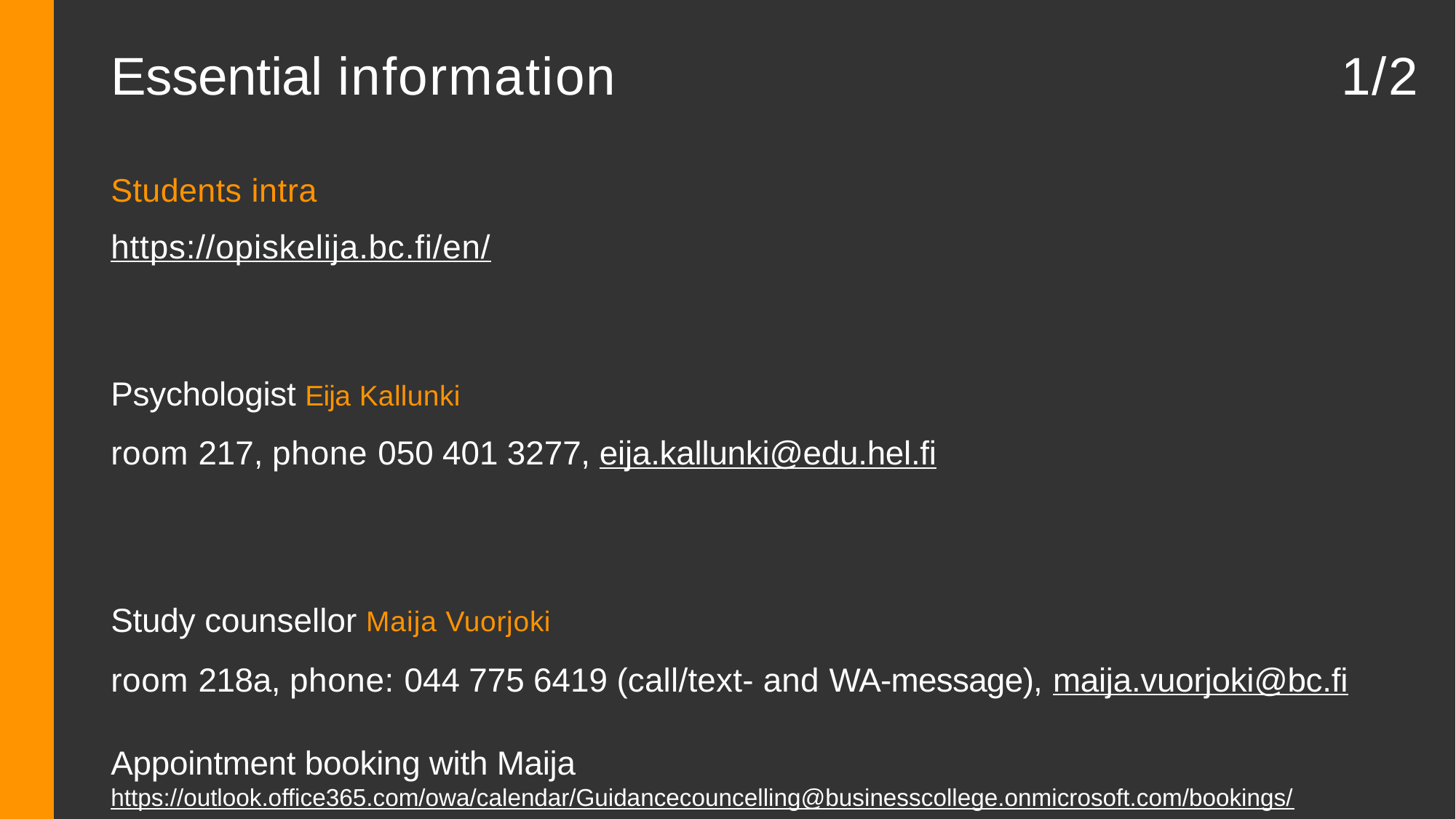

# Essential information 	                                          1/2
Students intra
https://opiskelija.bc.fi/en/
Psychologist Eija Kallunki
room 217, phone 050 401 3277, eija.kallunki@edu.hel.fi

Study counsellor Maija Vuorjoki
room 218a, phone: 044 775 6419 (call/text- and WA-message), maija.vuorjoki@bc.fi
Appointment booking with Maija https://outlook.office365.com/owa/calendar/Guidancecouncelling@businesscollege.onmicrosoft.com/bookings/